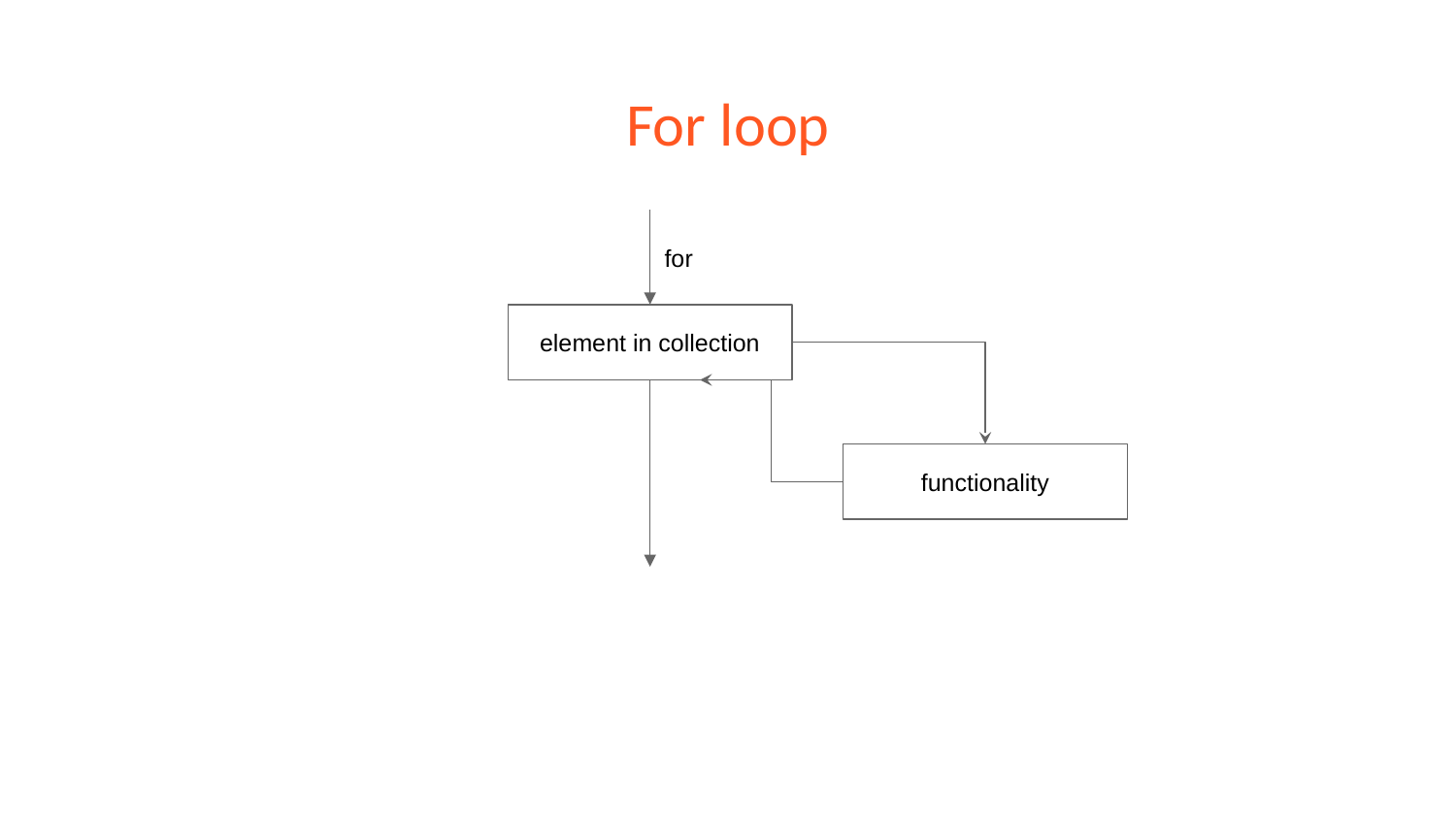

# For loop
for
element in collection
functionality